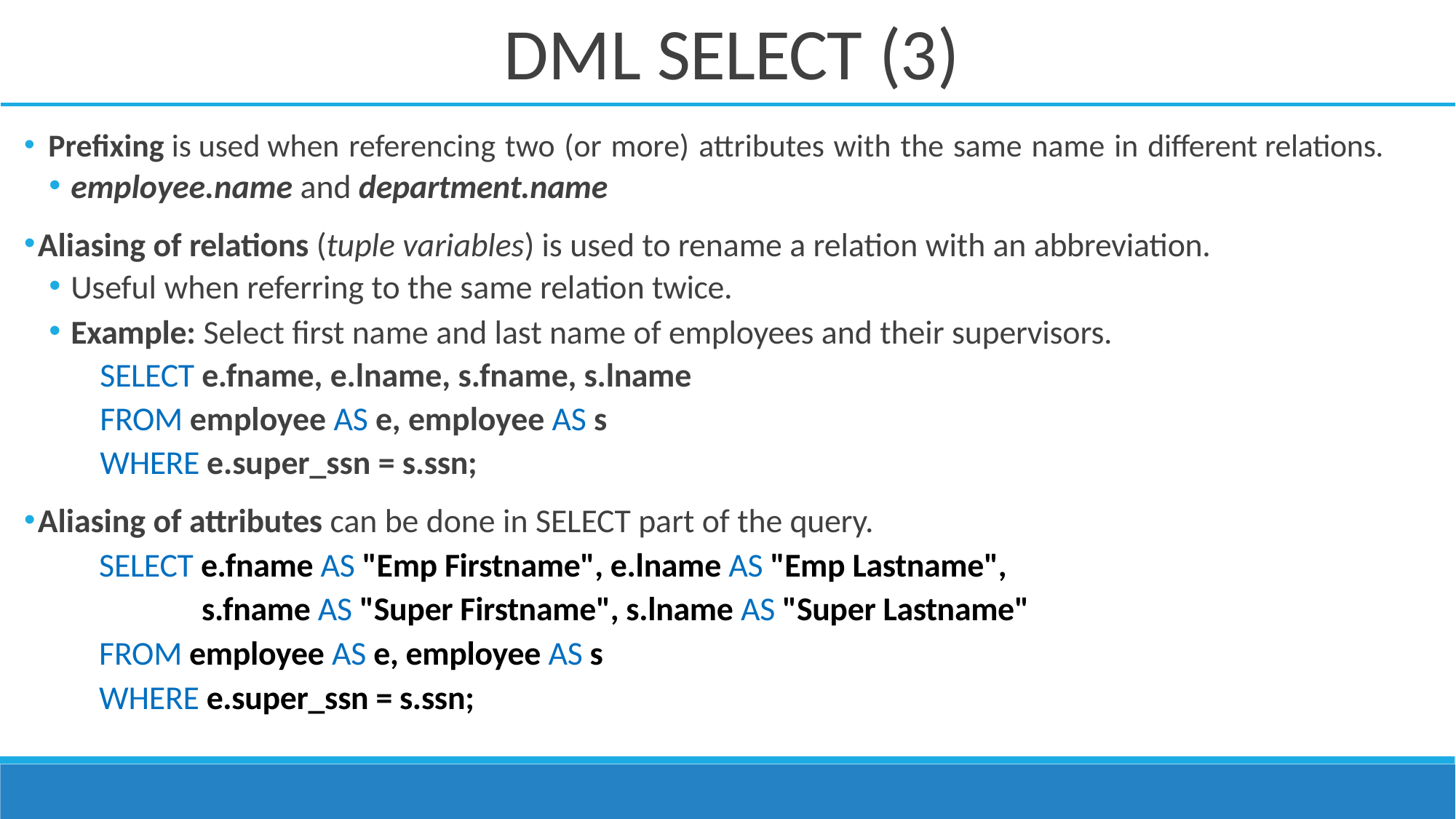

# DML SELECT (3)

	Prefixing is used when referencing two (or more) attributes with the same name in different relations.
employee.name and department.name
Aliasing of relations (tuple variables) is used to rename a relation with an abbreviation.
Useful when referring to the same relation twice.
Example: Select first name and last name of employees and their supervisors.
	SELECT e.fname, e.lname, s.fname, s.lname
	FROM employee AS e, employee AS s
	WHERE e.super_ssn = s.ssn;
Aliasing of attributes can be done in SELECT part of the query.
	SELECT e.fname AS "Emp Firstname", e.lname AS "Emp Lastname",
		s.fname AS "Super Firstname", s.lname AS "Super Lastname"
	FROM employee AS e, employee AS s
	WHERE e.super_ssn = s.ssn;